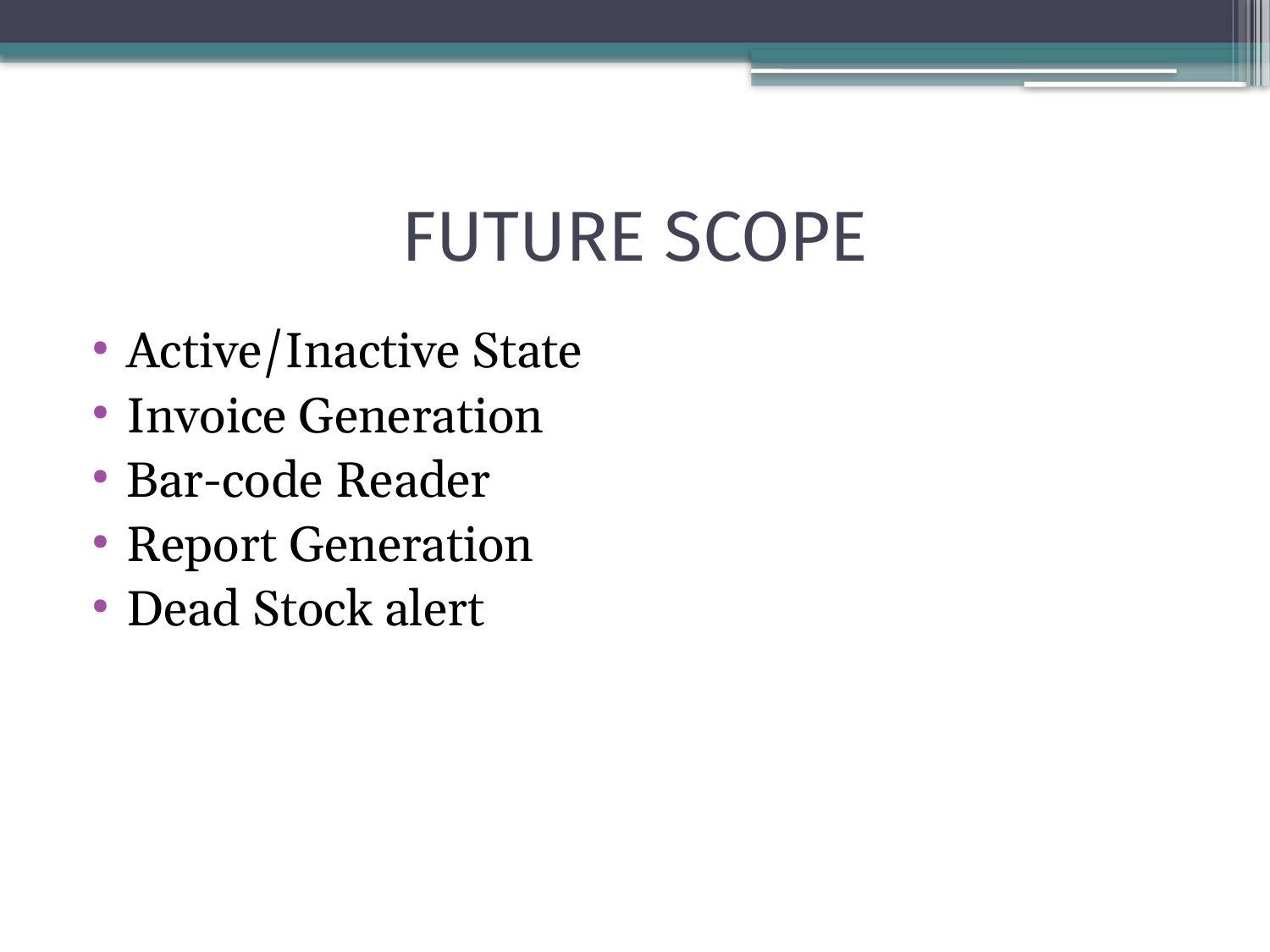

# FUTURE SCOPE
Active/Inactive State
Invoice Generation
Bar-code Reader
Report Generation
Dead Stock alert